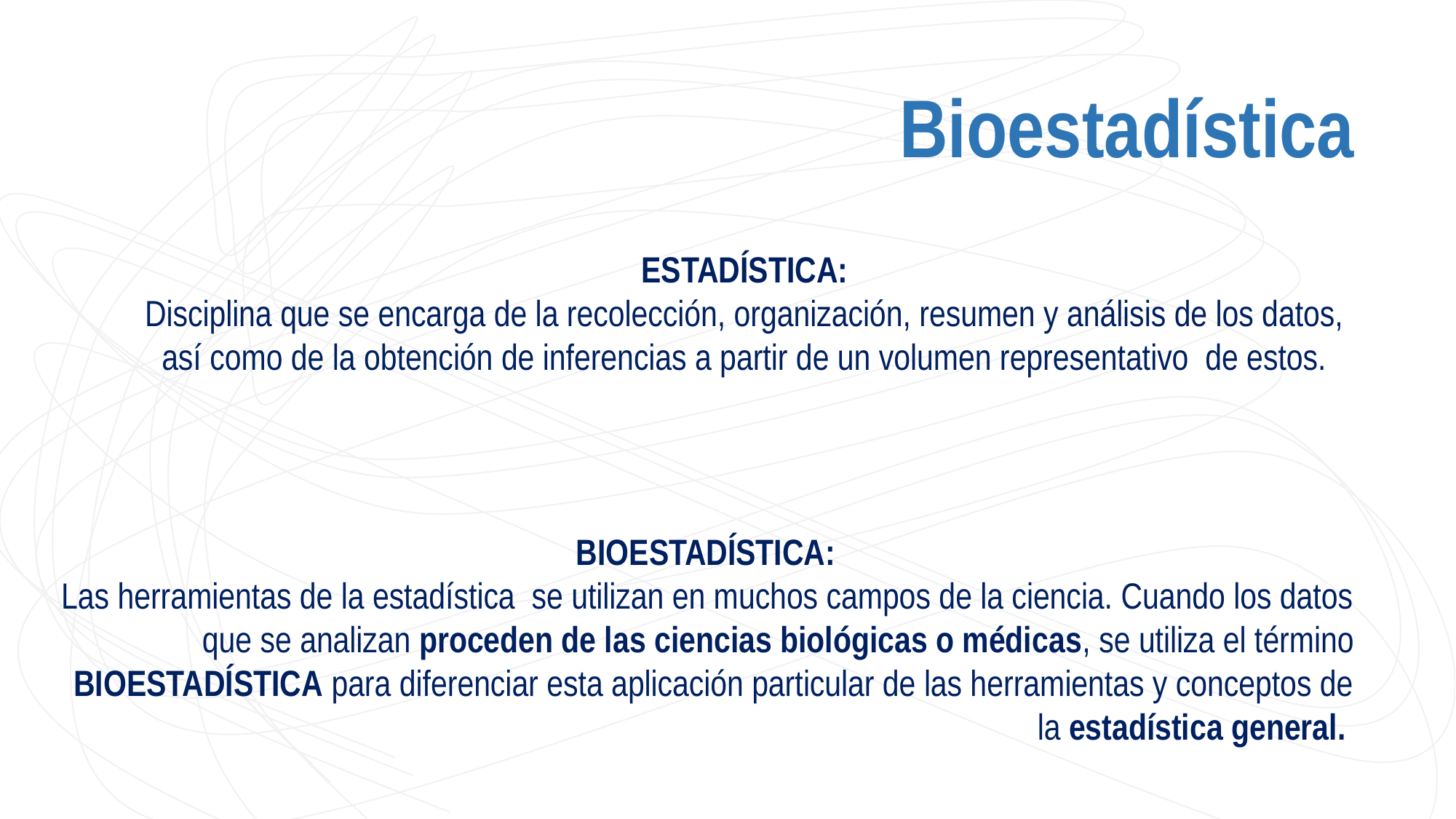

Bioestadística

ESTADÍSTICA:
Disciplina que se encarga de la recolección, organización, resumen y análisis de los datos, así como de la obtención de inferencias a partir de un volumen representativo  de estos.
BIOESTADÍSTICA:
Las herramientas de la estadística  se utilizan en muchos campos de la ciencia. Cuando los datos que se analizan proceden de las ciencias biológicas o médicas, se utiliza el término BIOESTADÍSTICA para diferenciar esta aplicación particular de las herramientas y conceptos de la estadística general.